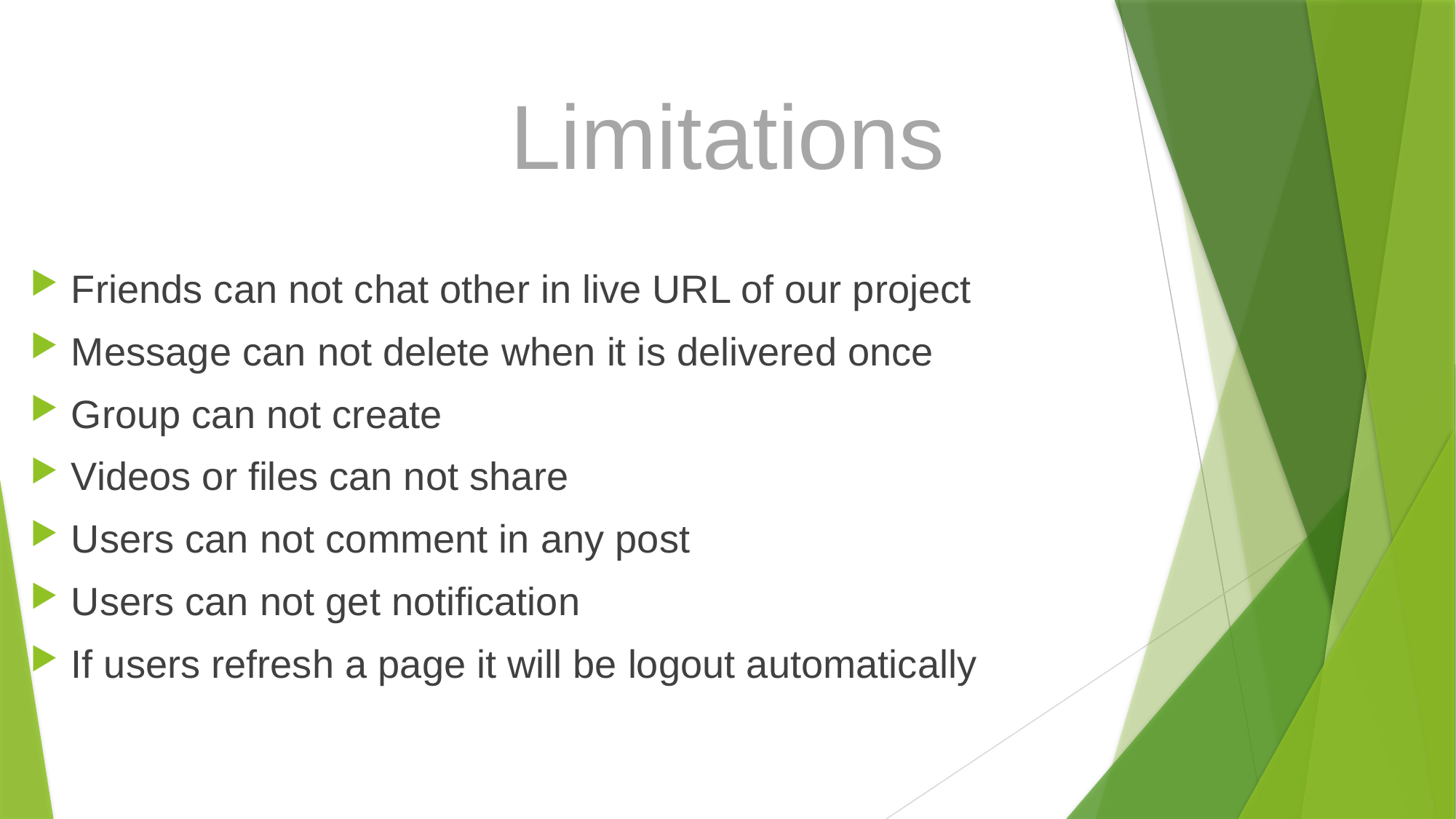

# Limitations
Friends can not chat other in live URL of our project
Message can not delete when it is delivered once
Group can not create
Videos or files can not share
Users can not comment in any post
Users can not get notification
If users refresh a page it will be logout automatically